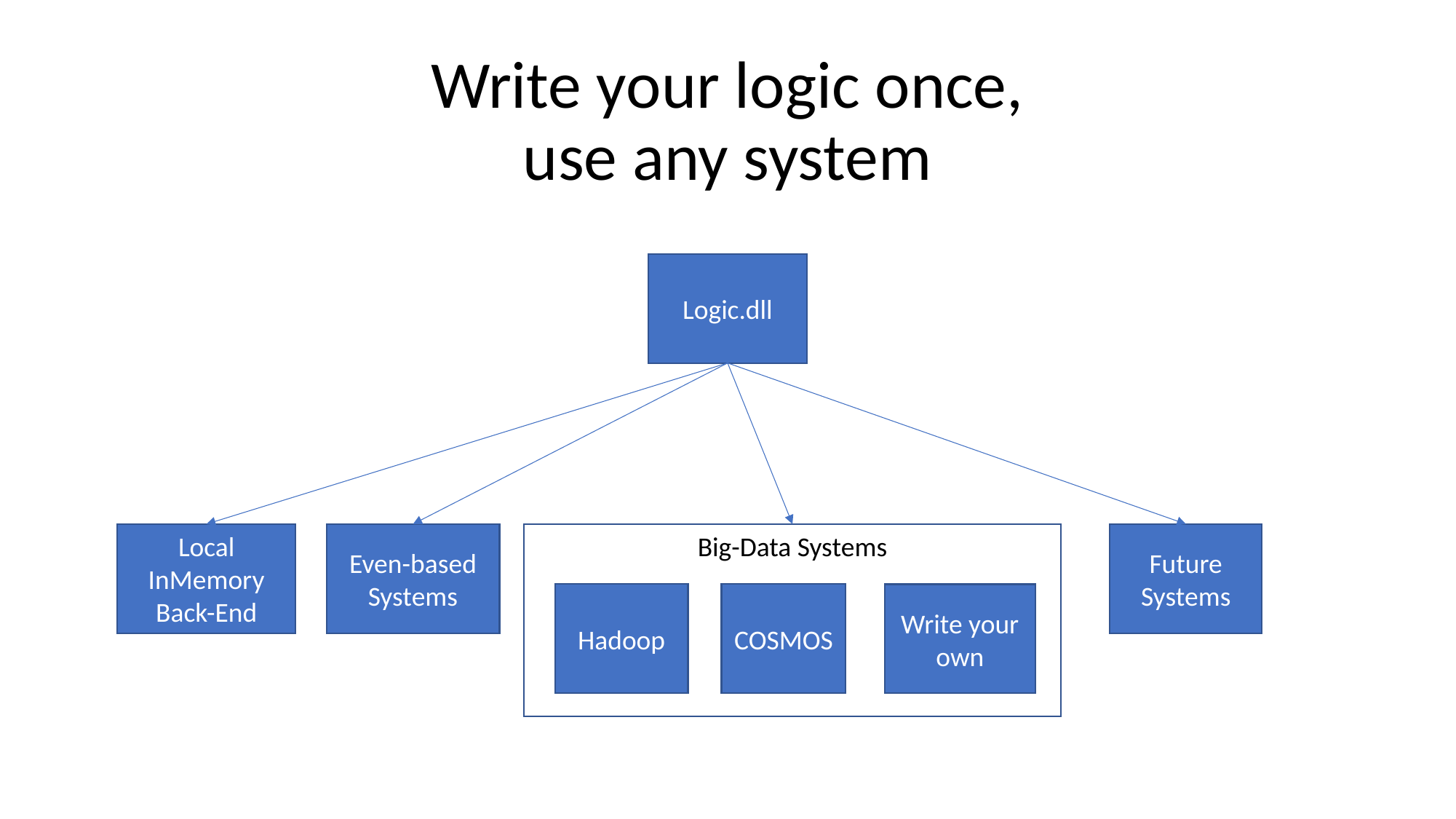

# Write your logic once, use any system

Logic.dll
Local InMemory Back-End
Even-based Systems
Big-Data Systems
Future Systems
Hadoop
COSMOS
Write your own